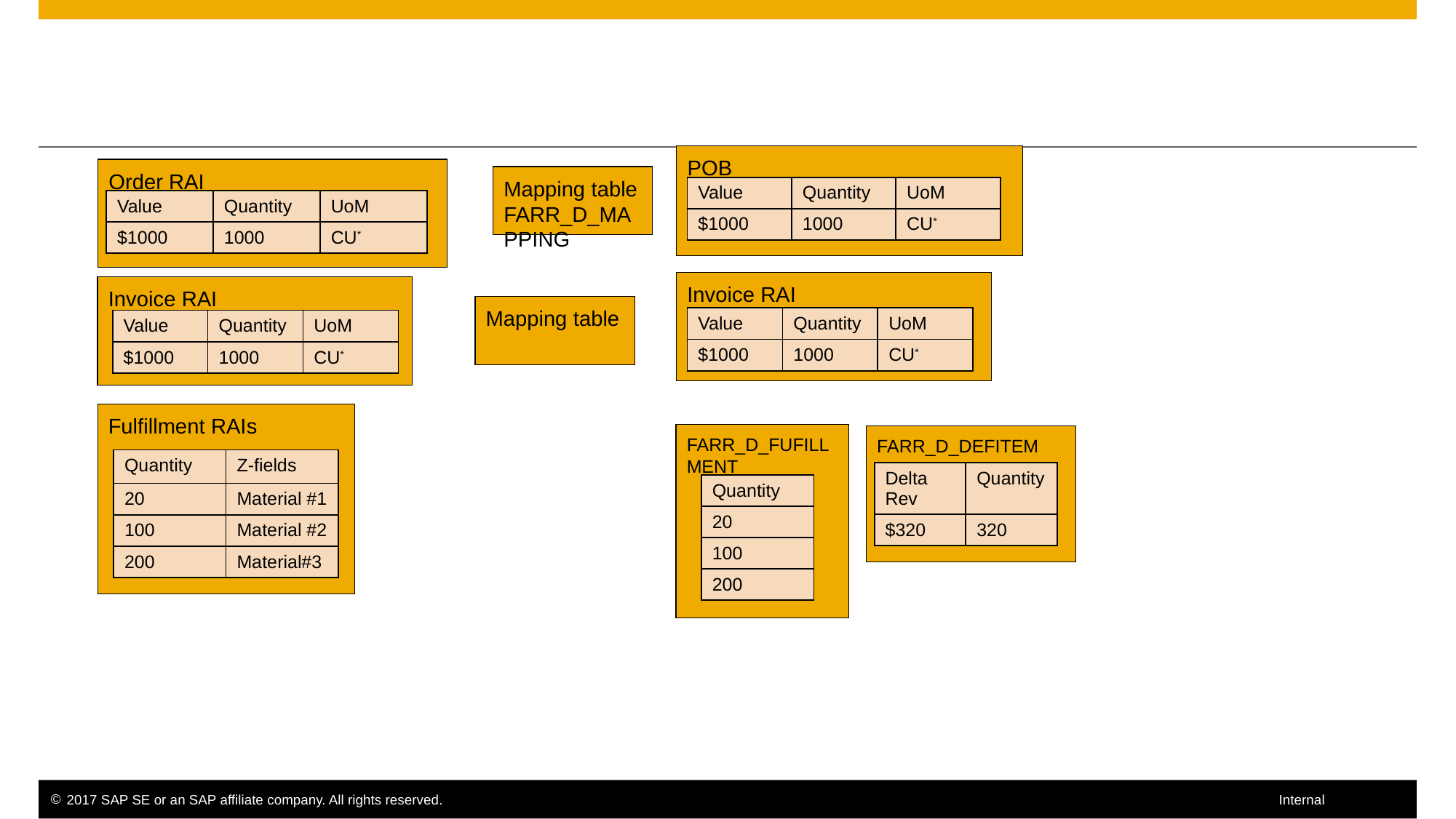

#
POB
Order RAI
Mapping table
FARR_D_MAPPING
| Value | Quantity | UoM |
| --- | --- | --- |
| $1000 | 1000 | CU\* |
| Value | Quantity | UoM |
| --- | --- | --- |
| $1000 | 1000 | CU\* |
Invoice RAI
Invoice RAI
Mapping table
| Value | Quantity | UoM |
| --- | --- | --- |
| $1000 | 1000 | CU\* |
| Value | Quantity | UoM |
| --- | --- | --- |
| $1000 | 1000 | CU\* |
Fulfillment RAIs
FARR_D_FUFILLMENT
FARR_D_DEFITEM
| Quantity | Z-fields |
| --- | --- |
| 20 | Material #1 |
| 100 | Material #2 |
| 200 | Material#3 |
| Delta Rev | Quantity |
| --- | --- |
| $320 | 320 |
| Quantity |
| --- |
| 20 |
| 100 |
| 200 |